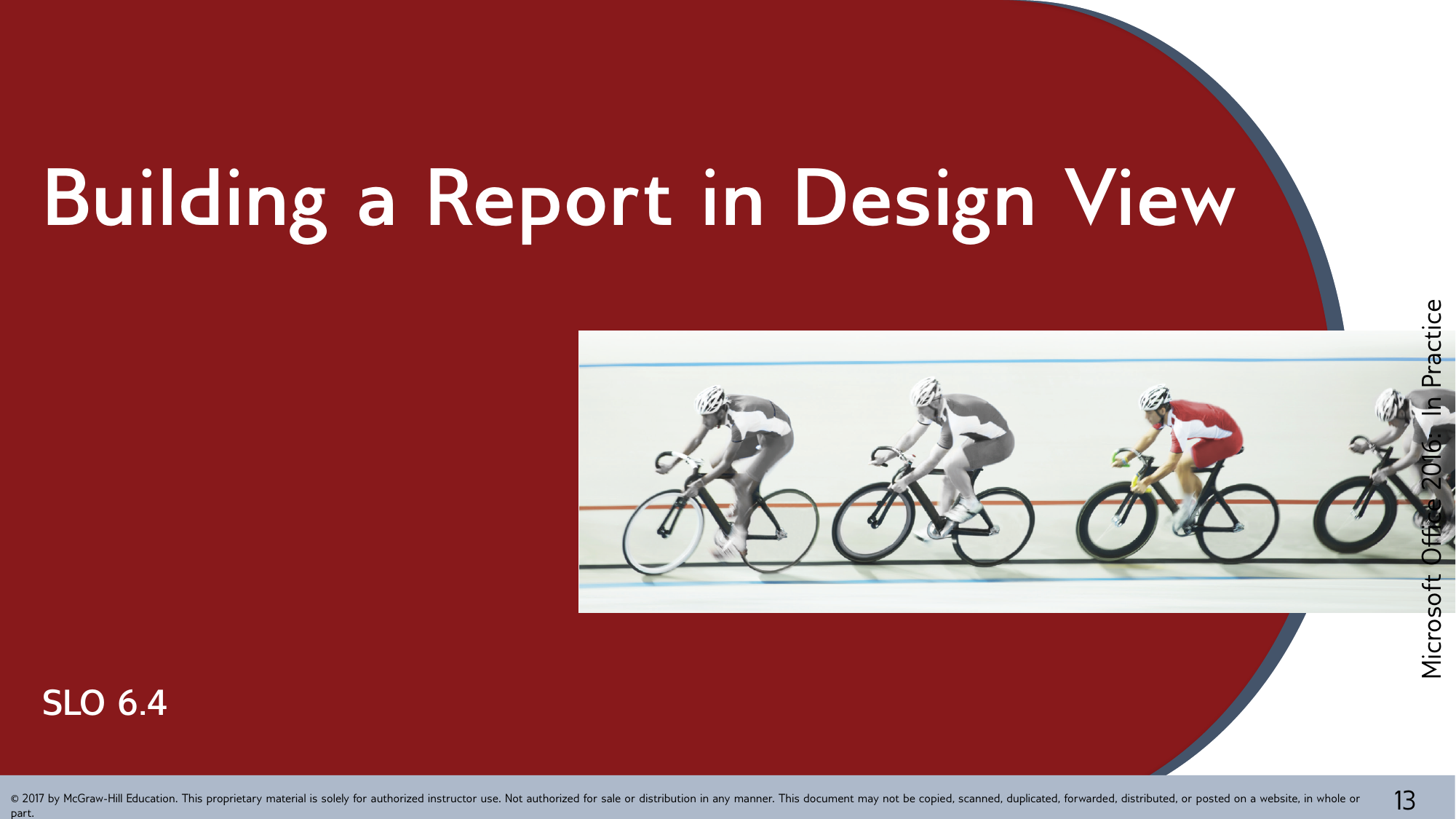

# Building a Report in Design View
SLO 6.4
13